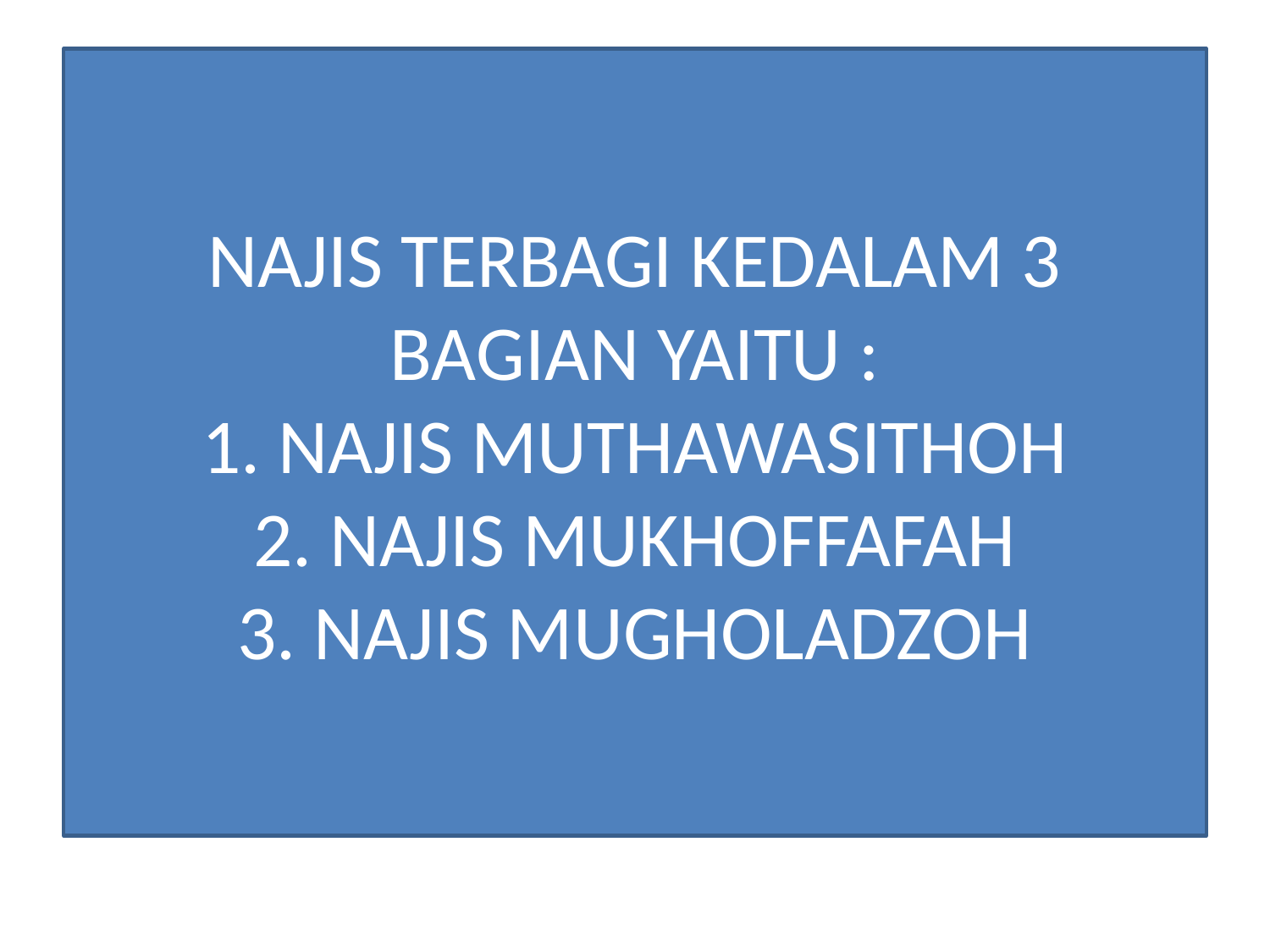

# NAJIS TERBAGI KEDALAM 3 BAGIAN YAITU : 1. NAJIS MUTHAWASITHOH 2. NAJIS MUKHOFFAFAH 3. NAJIS MUGHOLADZOH